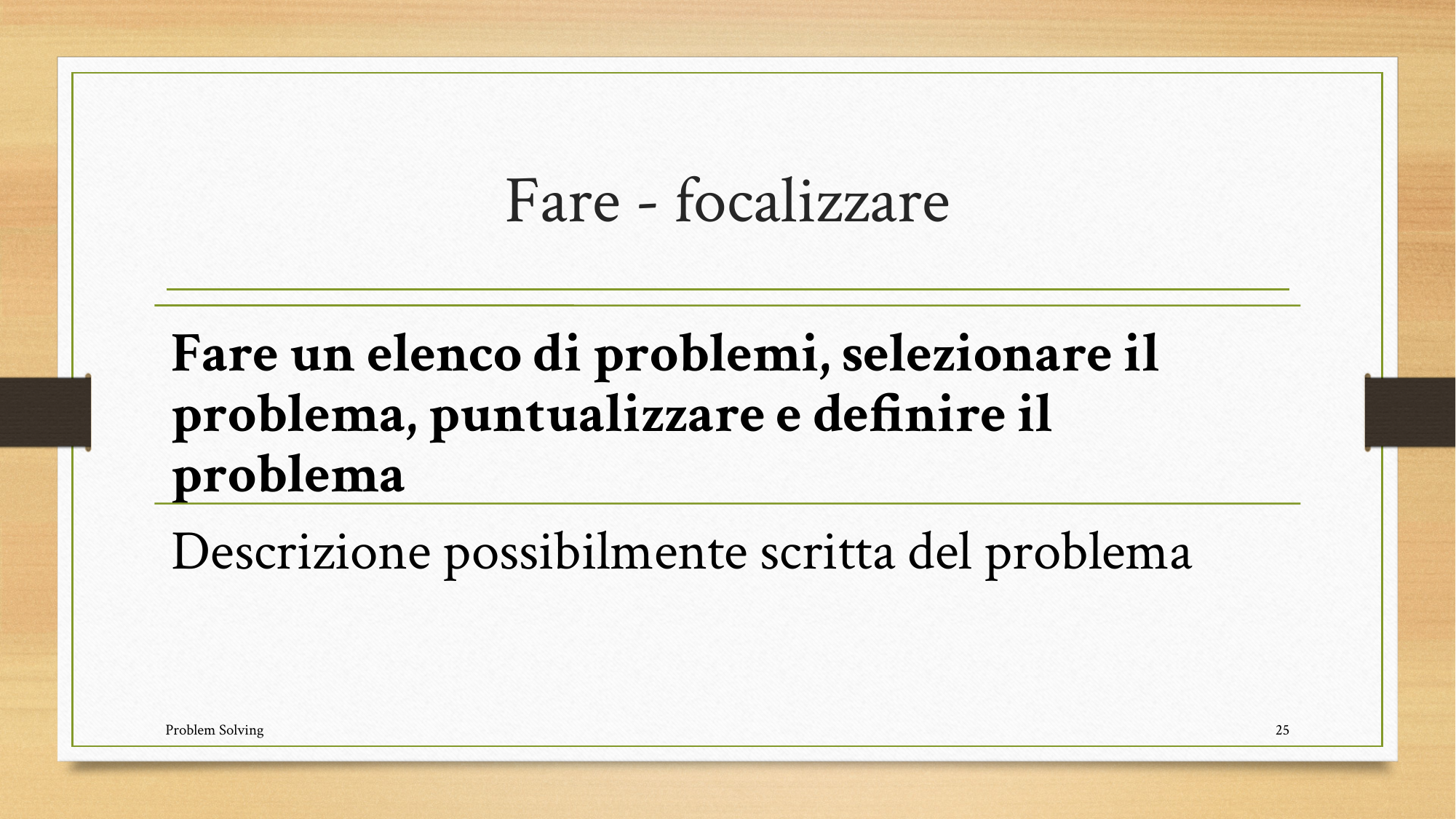

# Fare - focalizzare
Fare un elenco di problemi, selezionare il problema, puntualizzare e definire il problema
Descrizione possibilmente scritta del problema
Problem Solving
25